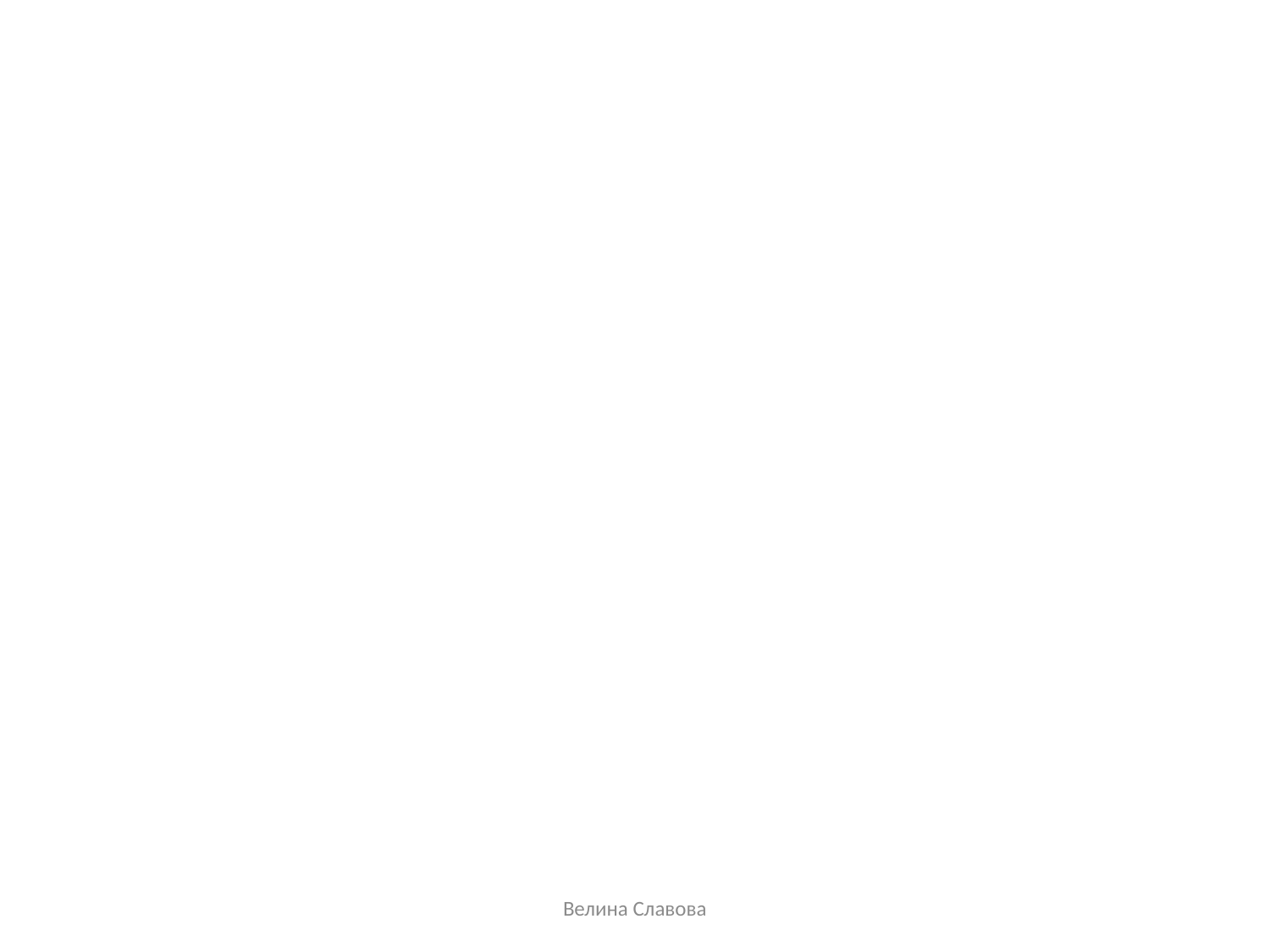

копие 1
копие 2
 копие n-1
копие n

       ИВАН
     ИВАН
      ИВАН
        ИВАН

α
α
α
α

ИВАНЕ!
ИВАНЕ!

ИВАНЕ!

ИВАНЕ!
ДЪНО!

край

край

край

край
Велина Славова